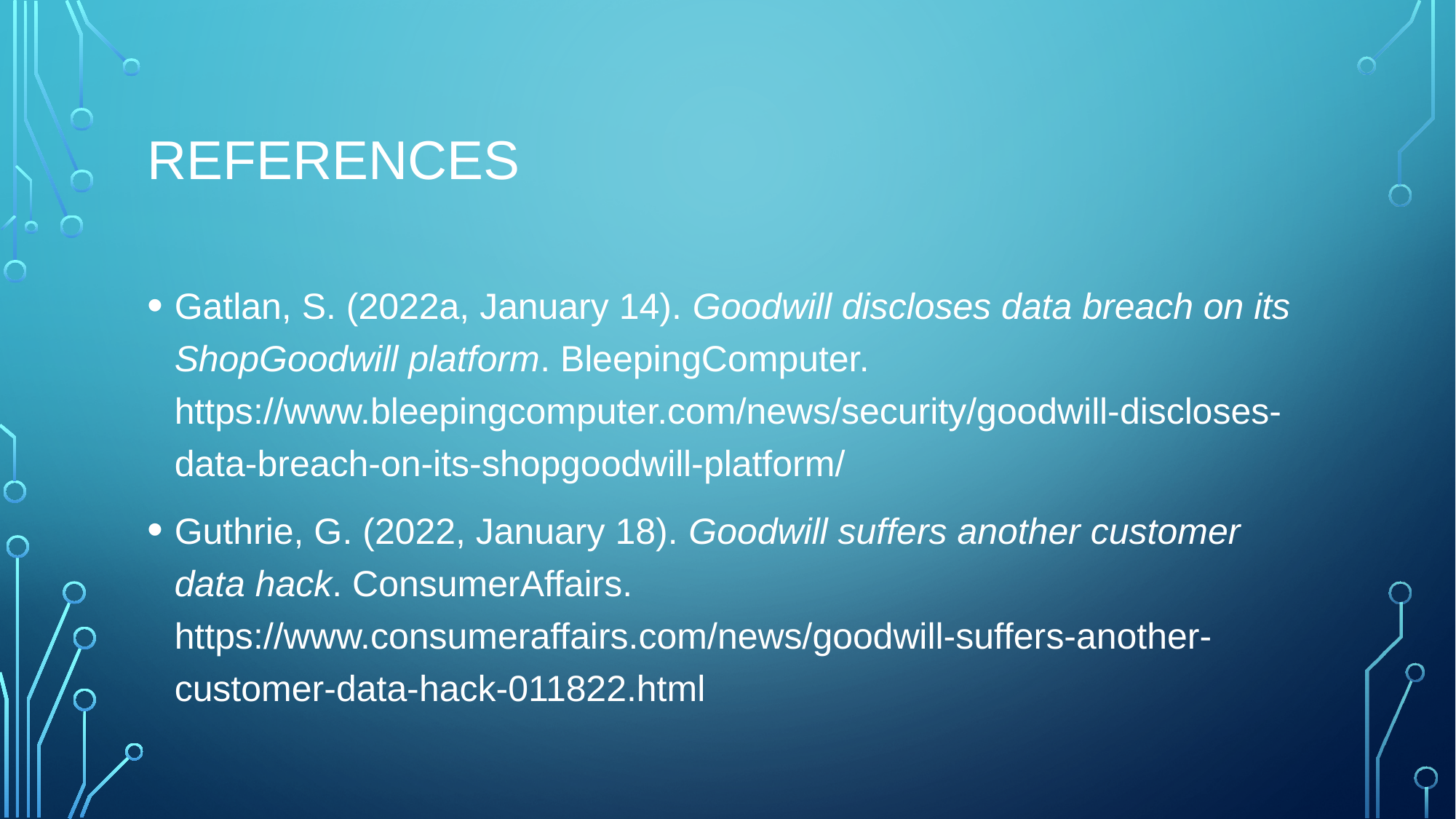

# References
Gatlan, S. (2022a, January 14). Goodwill discloses data breach on its ShopGoodwill platform. BleepingComputer. https://www.bleepingcomputer.com/news/security/goodwill-discloses-data-breach-on-its-shopgoodwill-platform/
Guthrie, G. (2022, January 18). Goodwill suffers another customer data hack. ConsumerAffairs. https://www.consumeraffairs.com/news/goodwill-suffers-another-customer-data-hack-011822.html